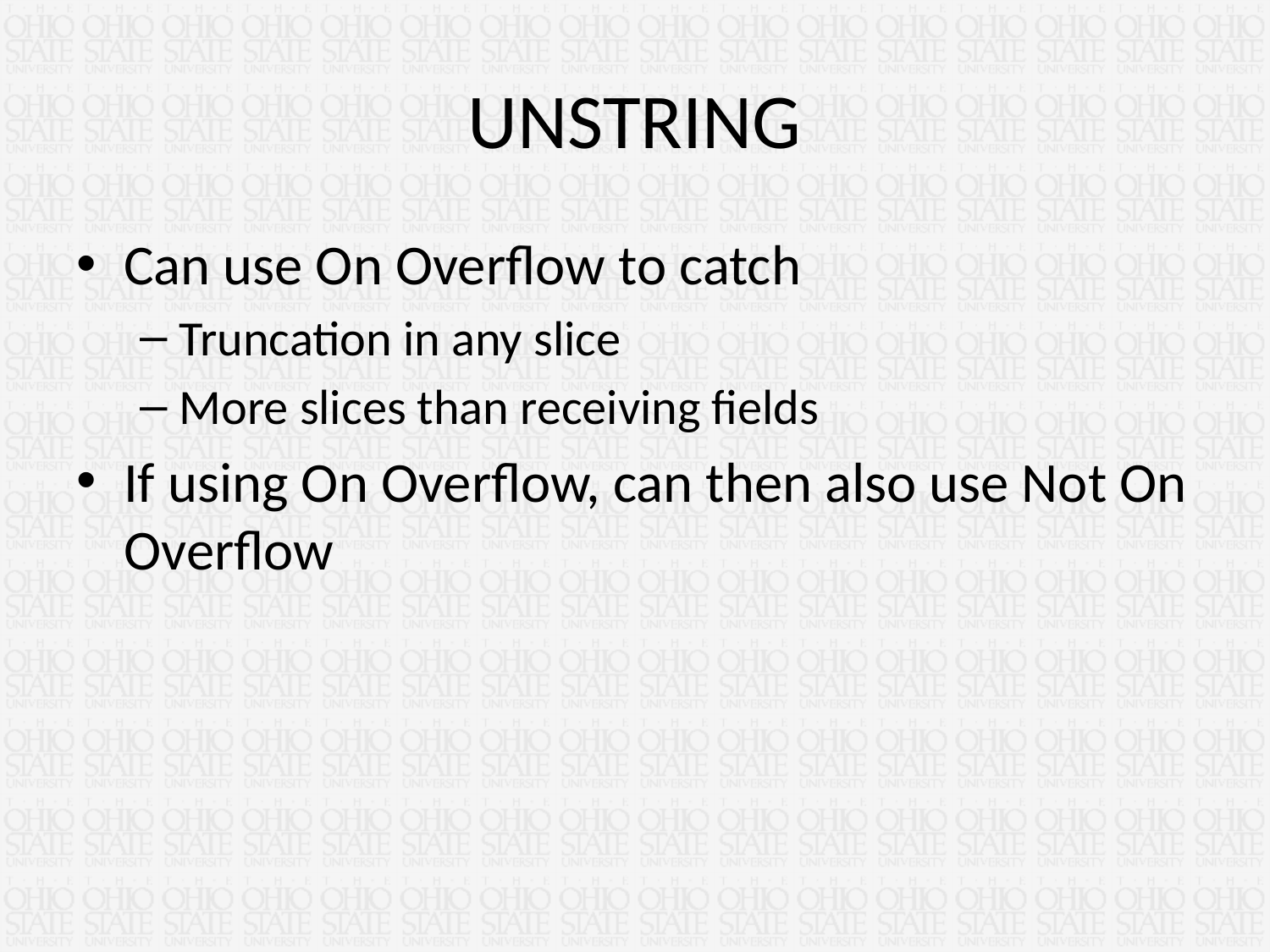

# UNSTRING
Can use On Overflow to catch
Truncation in any slice
More slices than receiving fields
If using On Overflow, can then also use Not On Overflow